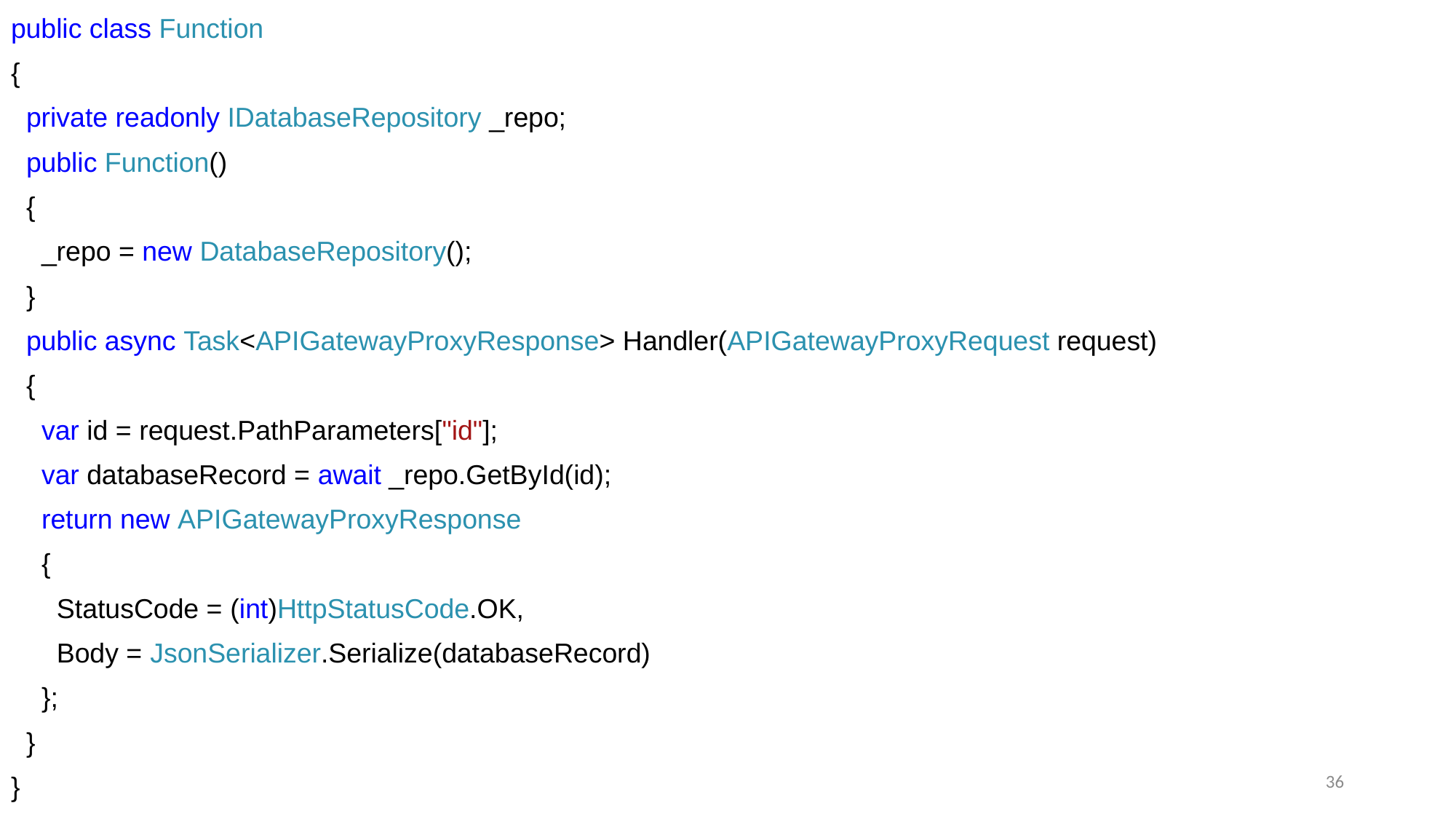

public class Function
{
  private readonly IDatabaseRepository _repo;
  public Function()
  {
    _repo = new DatabaseRepository();
  }
  public async Task<APIGatewayProxyResponse> Handler(APIGatewayProxyRequest request)
  {
    var id = request.PathParameters["id"];
    var databaseRecord = await _repo.GetById(id);
    return new APIGatewayProxyResponse
    {
      StatusCode = (int)HttpStatusCode.OK,
      Body = JsonSerializer.Serialize(databaseRecord)
    };
  }
}
36